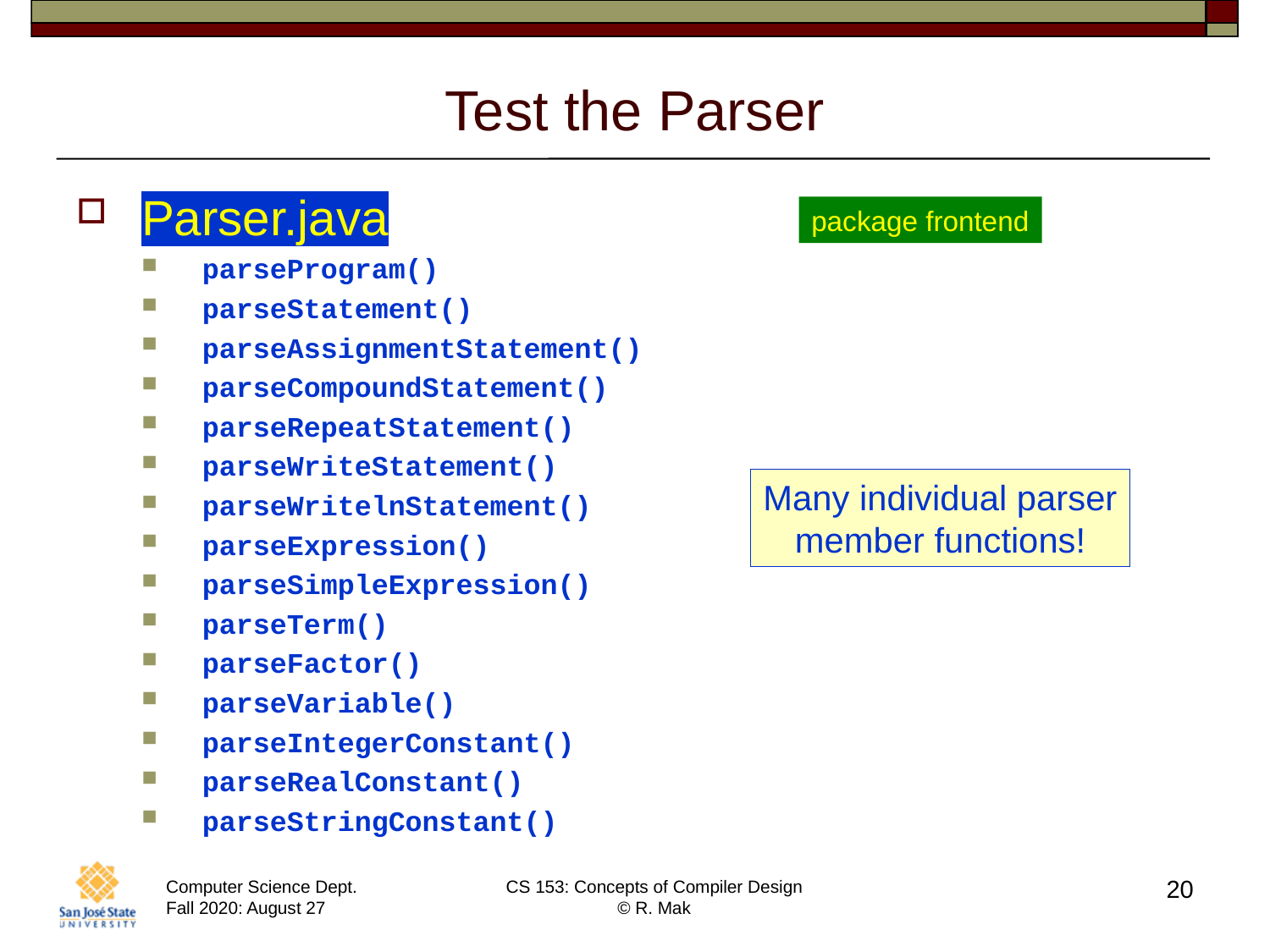

# Test the Parser
Parser.java
parseProgram()
parseStatement()
parseAssignmentStatement()
parseCompoundStatement()
parseRepeatStatement()
parseWriteStatement()
parseWritelnStatement()
parseExpression()
parseSimpleExpression()
parseTerm()
parseFactor()
parseVariable()
parseIntegerConstant()
parseRealConstant()
parseStringConstant()

package frontend
Many individual parser
member functions!
20